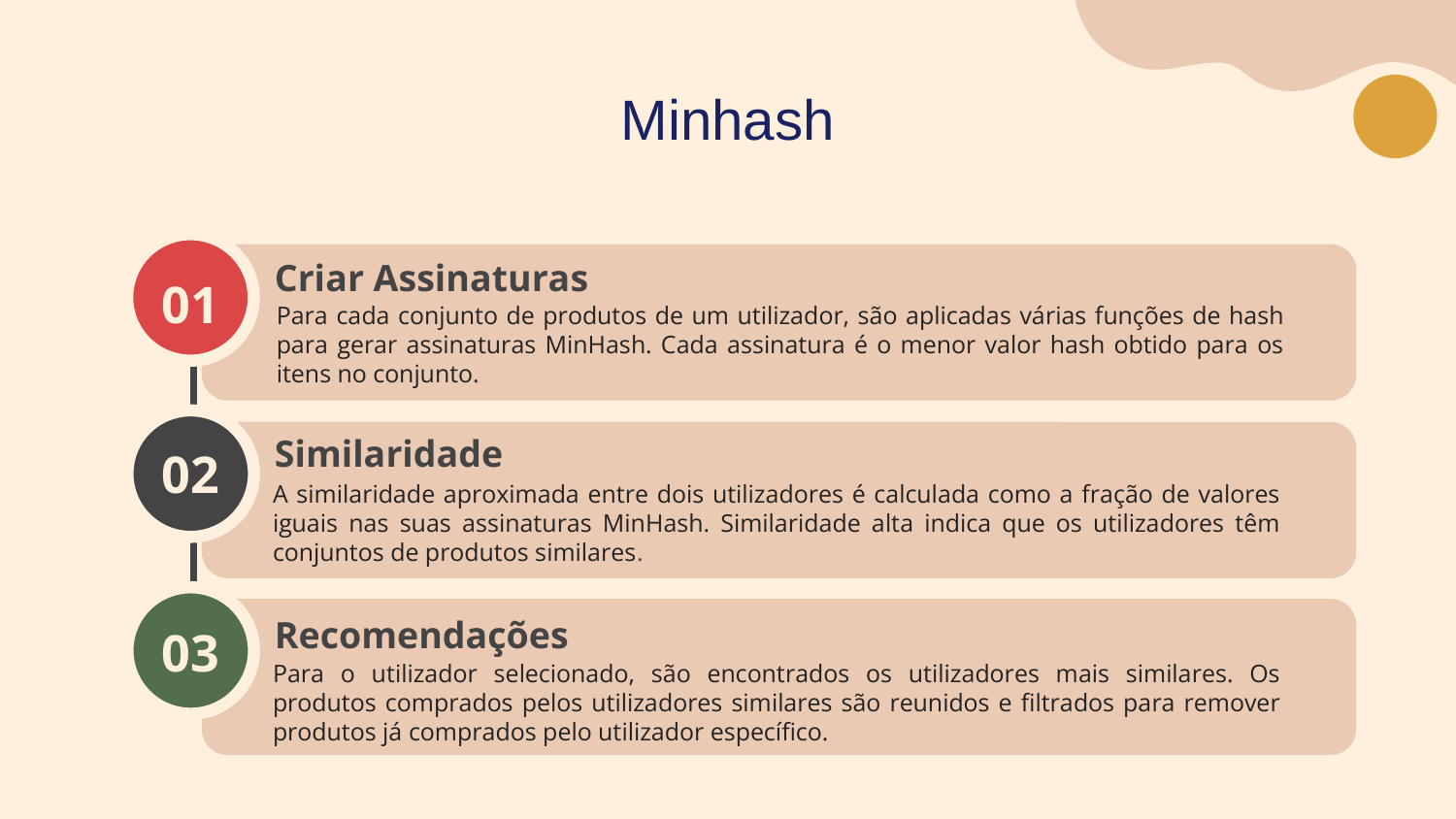

# Minhash

01
Criar Assinaturas

Para cada conjunto de produtos de um utilizador, são aplicadas várias funções de hash para gerar assinaturas MinHash. Cada assinatura é o menor valor hash obtido para os itens no conjunto.

02
Similaridade

A similaridade aproximada entre dois utilizadores é calculada como a fração de valores iguais nas suas assinaturas MinHash. Similaridade alta indica que os utilizadores têm conjuntos de produtos similares.

03
Recomendações

Para o utilizador selecionado, são encontrados os utilizadores mais similares. Os produtos comprados pelos utilizadores similares são reunidos e filtrados para remover produtos já comprados pelo utilizador específico.